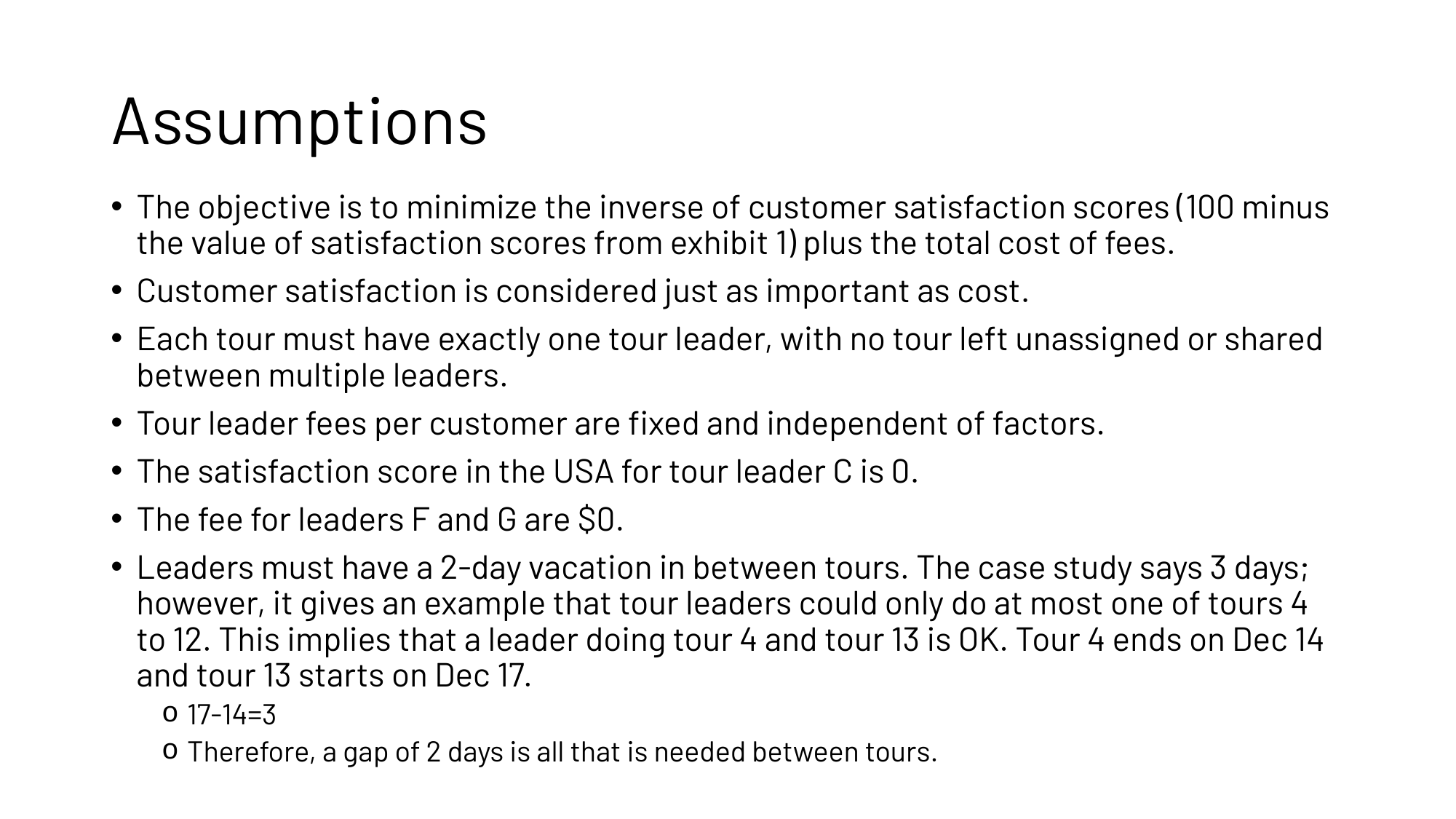

# Assumptions
The objective is to minimize the inverse of customer satisfaction scores (100 minus the value of satisfaction scores from exhibit 1) plus the total cost of fees.
Customer satisfaction is considered just as important as cost.
Each tour must have exactly one tour leader, with no tour left unassigned or shared between multiple leaders.
Tour leader fees per customer are fixed and independent of factors.
The satisfaction score in the USA for tour leader C is 0.
The fee for leaders F and G are $0.
Leaders must have a 2-day vacation in between tours. The case study says 3 days; however, it gives an example that tour leaders could only do at most one of tours 4 to 12. This implies that a leader doing tour 4 and tour 13 is OK. Tour 4 ends on Dec 14 and tour 13 starts on Dec 17.
17-14=3
Therefore, a gap of 2 days is all that is needed between tours.